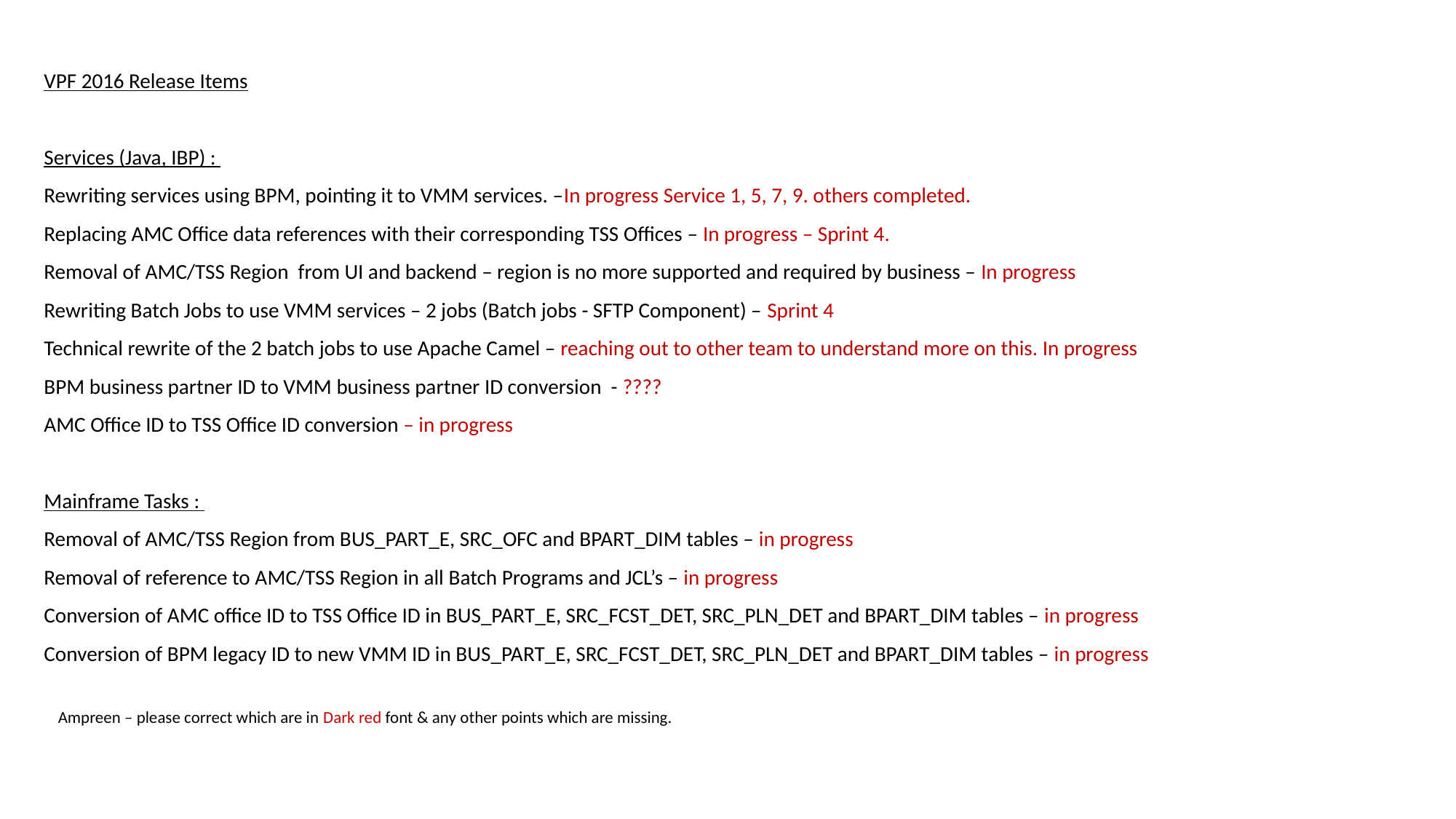

# VPF 2016 Release Items Services (Java, IBP) : Rewriting services using BPM, pointing it to VMM services. –In progress Service 1, 5, 7, 9. others completed. Replacing AMC Office data references with their corresponding TSS Offices – In progress – Sprint 4. Removal of AMC/TSS Region  from UI and backend – region is no more supported and required by business – In progress Rewriting Batch Jobs to use VMM services – 2 jobs (Batch jobs - SFTP Component) – Sprint 4 Technical rewrite of the 2 batch jobs to use Apache Camel – reaching out to other team to understand more on this. In progress BPM business partner ID to VMM business partner ID conversion  - ???? AMC Office ID to TSS Office ID conversion – in progress Mainframe Tasks : Removal of AMC/TSS Region from BUS_PART_E, SRC_OFC and BPART_DIM tables – in progress Removal of reference to AMC/TSS Region in all Batch Programs and JCL’s – in progress Conversion of AMC office ID to TSS Office ID in BUS_PART_E, SRC_FCST_DET, SRC_PLN_DET and BPART_DIM tables – in progress Conversion of BPM legacy ID to new VMM ID in BUS_PART_E, SRC_FCST_DET, SRC_PLN_DET and BPART_DIM tables – in progress
Ampreen – please correct which are in Dark red font & any other points which are missing.